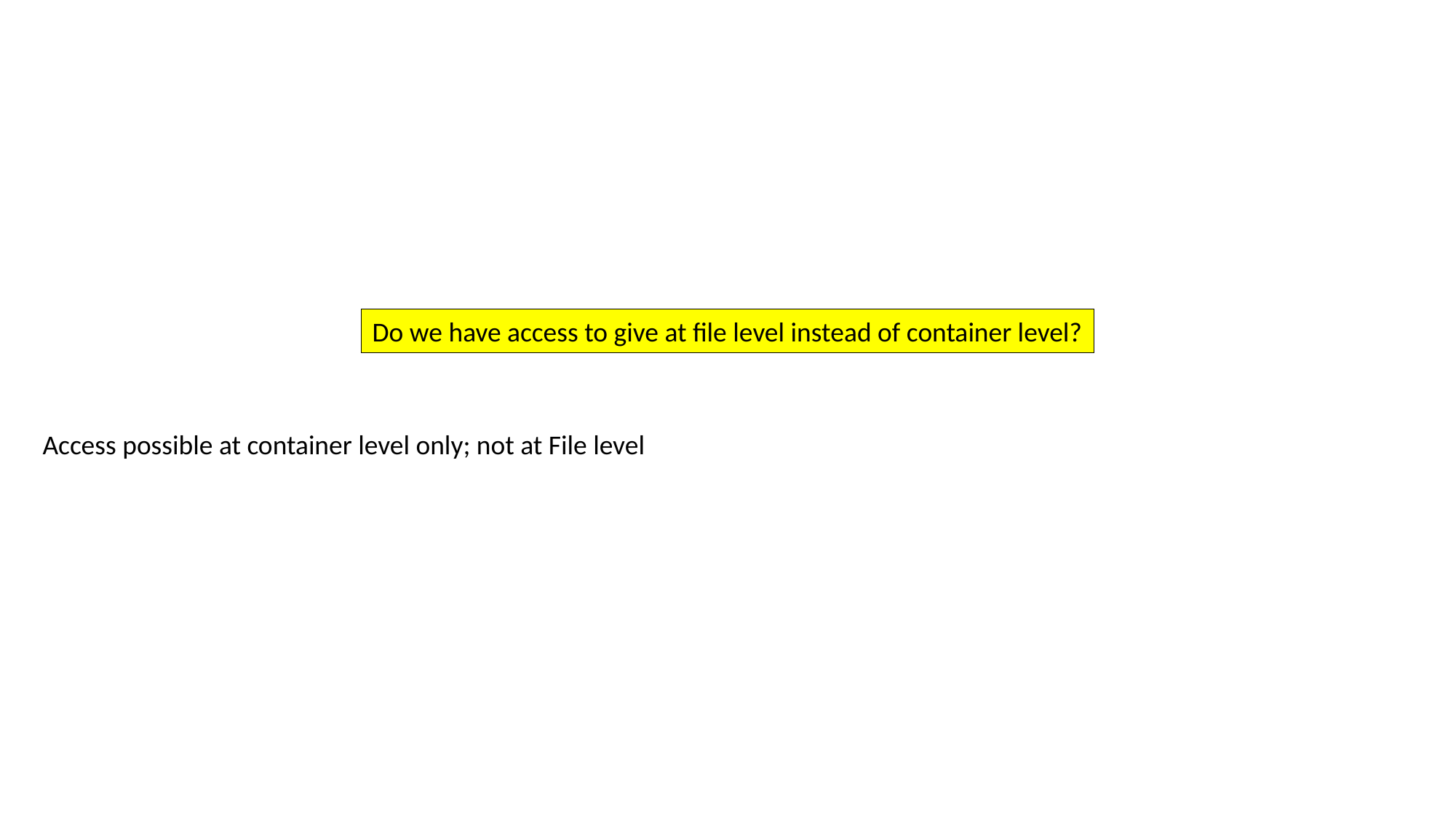

Do we have access to give at file level instead of container level?
Access possible at container level only; not at File level